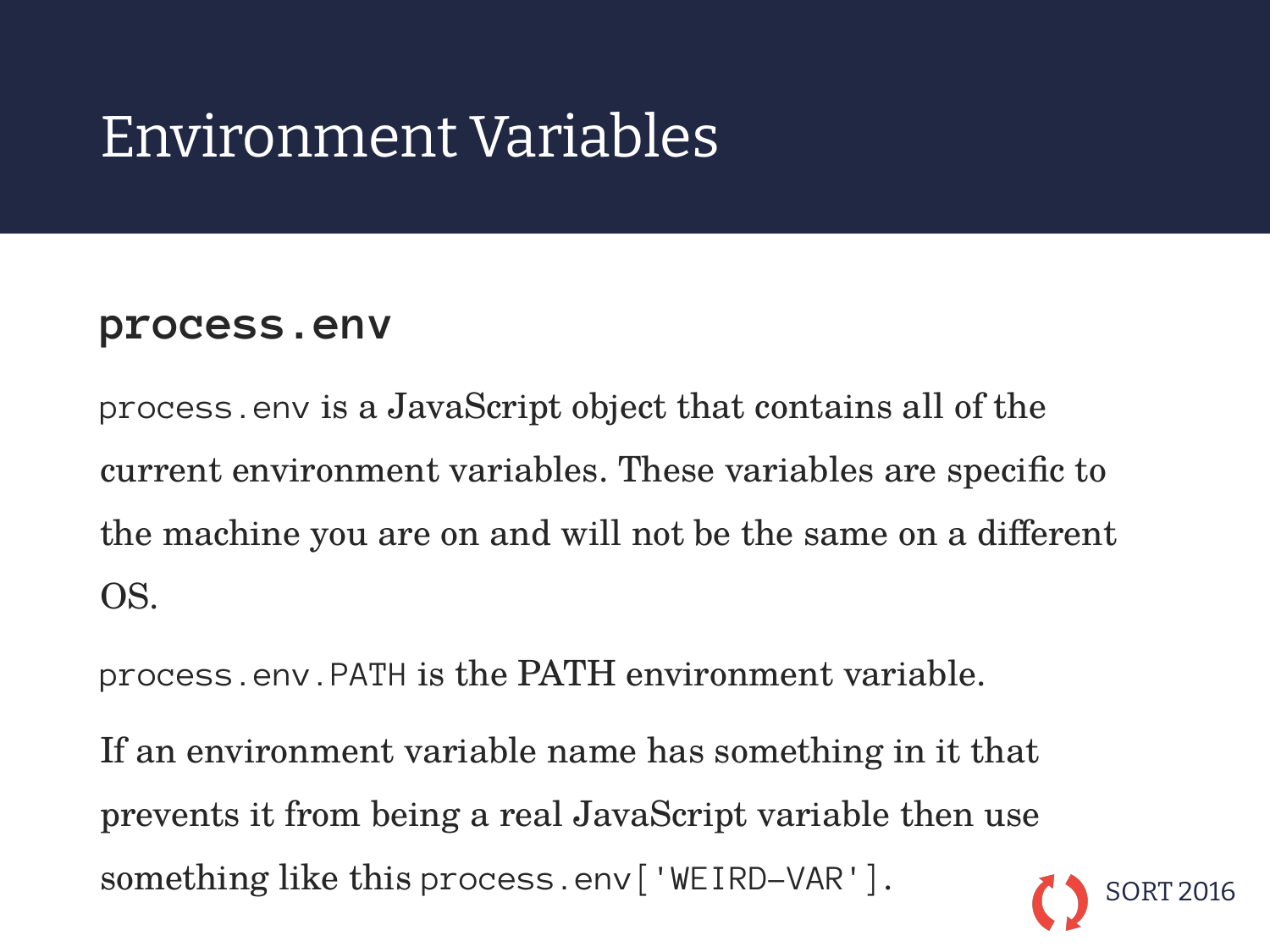

# Environment Variables
process.env
process.env is a JavaScript object that contains all of the current environment variables. These variables are specific to the machine you are on and will not be the same on a different OS.
process.env.PATH is the PATH environment variable.
If an environment variable name has something in it that prevents it from being a real JavaScript variable then use something like this process.env['WEIRD-VAR'].